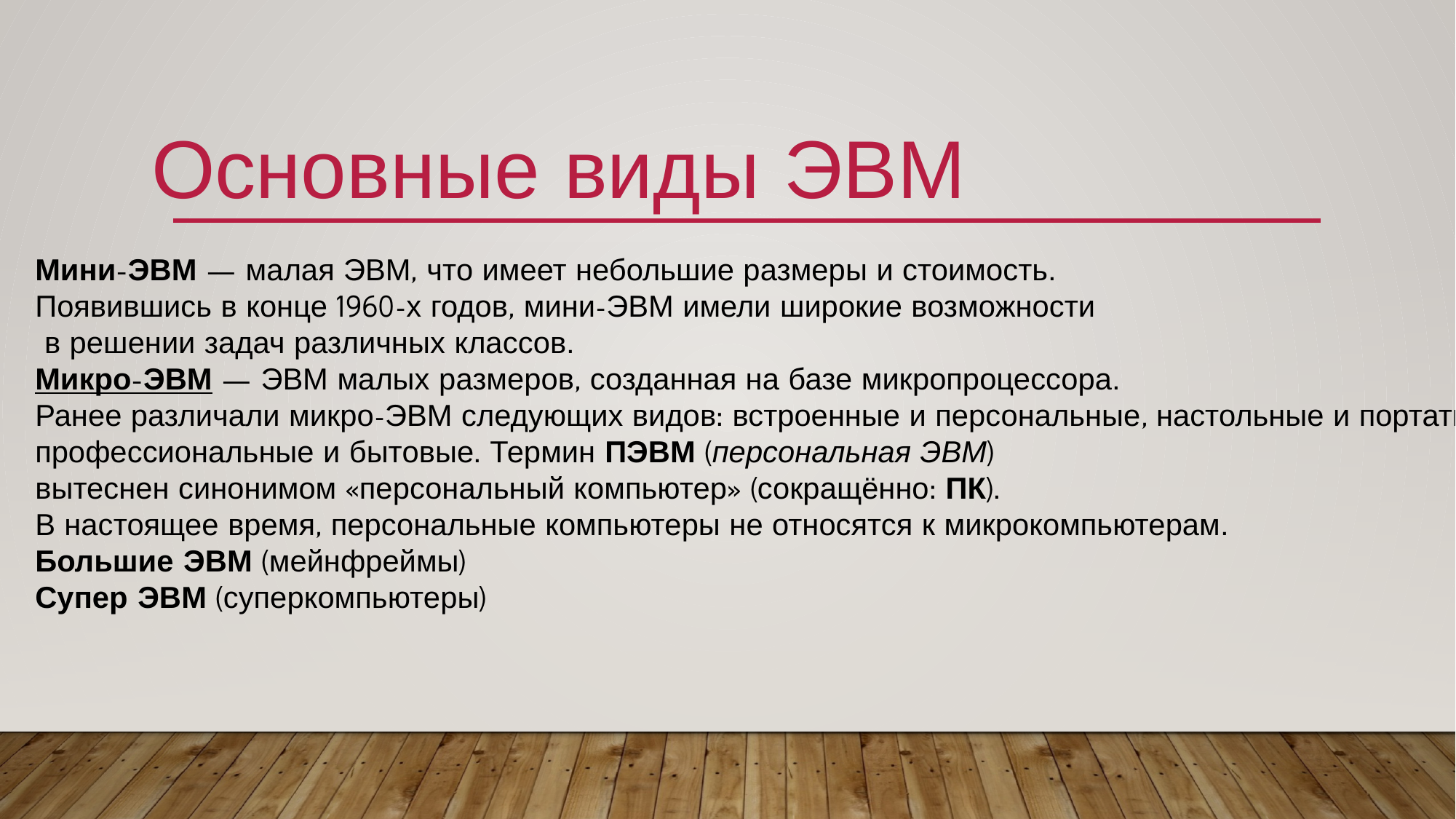

Основные виды ЭВМ
Мини-ЭВМ — малая ЭВМ, что имеет небольшие размеры и стоимость.
Появившись в конце 1960-х годов, мини-ЭВМ имели широкие возможности
 в решении задач различных классов.
Микро-ЭВМ — ЭВМ малых размеров, созданная на базе микропроцессора.
Ранее различали микро-ЭВМ следующих видов: встроенные и персональные, настольные и портативные,
профессиональные и бытовые. Термин ПЭВМ (персональная ЭВМ)
вытеснен синонимом «персональный компьютер» (сокращённо: ПК).
В настоящее время, персональные компьютеры не относятся к микрокомпьютерам.
Большие ЭВМ (мейнфреймы)
Супер ЭВМ (суперкомпьютеры)